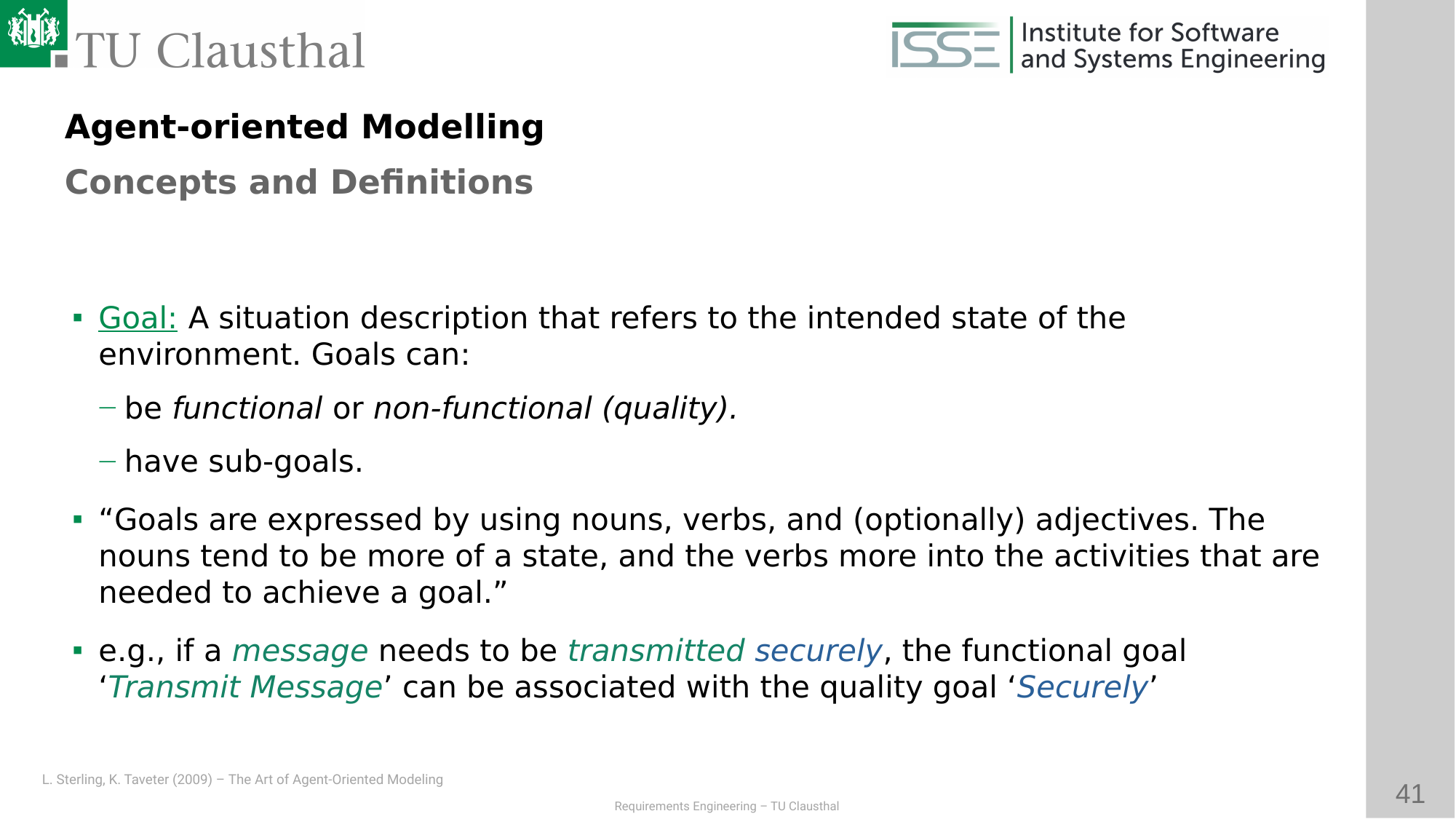

Agent-oriented Modelling
Concepts and Definitions

# Goal: A situation description that refers to the intended state of the environment. Goals can:
be functional or non-functional (quality).
have sub-goals.
“Goals are expressed by using nouns, verbs, and (optionally) adjectives. The nouns tend to be more of a state, and the verbs more into the activities that are needed to achieve a goal.”
e.g., if a message needs to be transmitted securely, the functional goal ‘Transmit Message’ can be associated with the quality goal ‘Securely’
L. Sterling, K. Taveter (2009) – The Art of Agent-Oriented Modeling